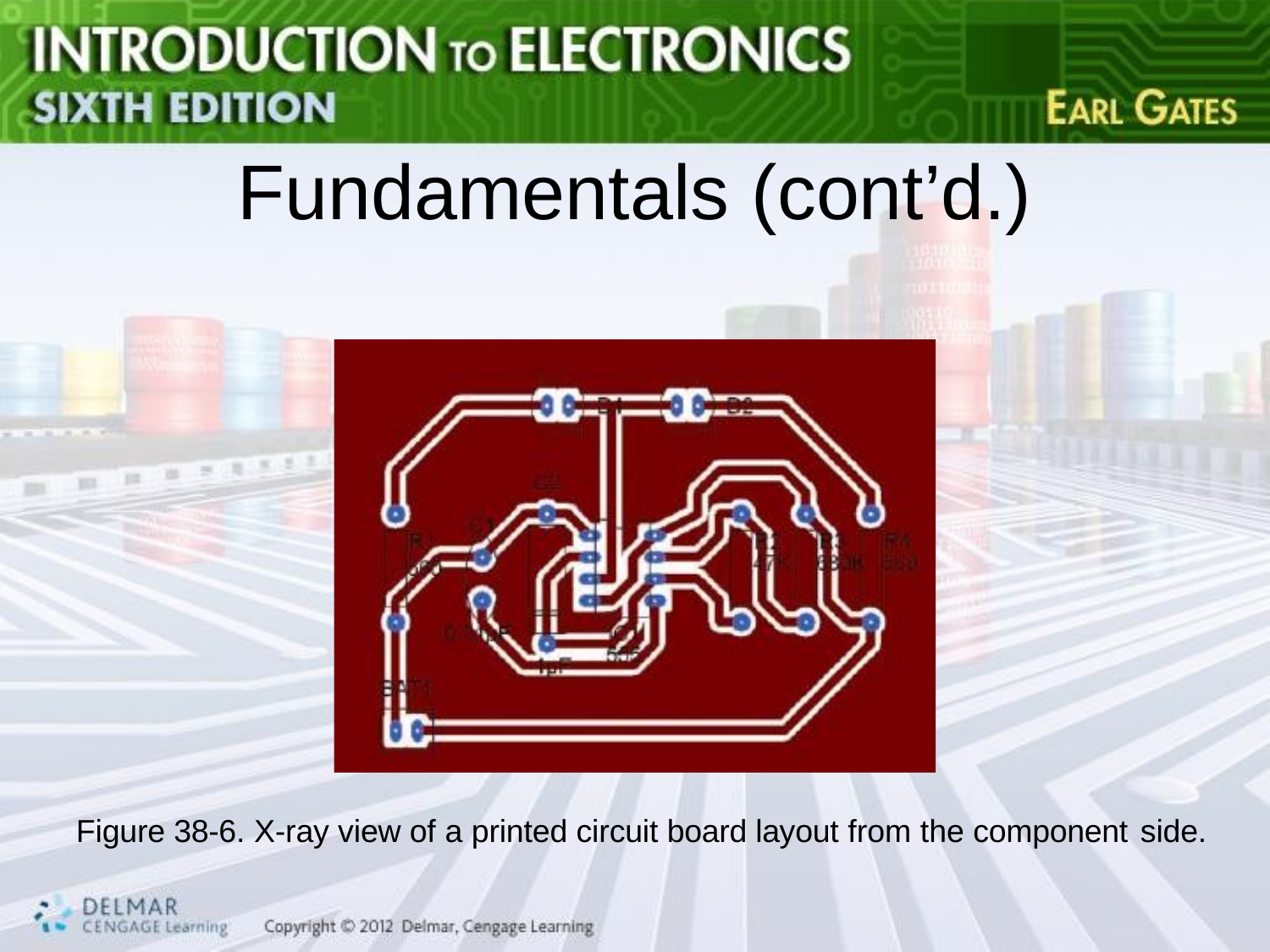

# Fundamentals (cont’d.)

Figure 38-6. X-ray view of a printed circuit board layout from the component side.